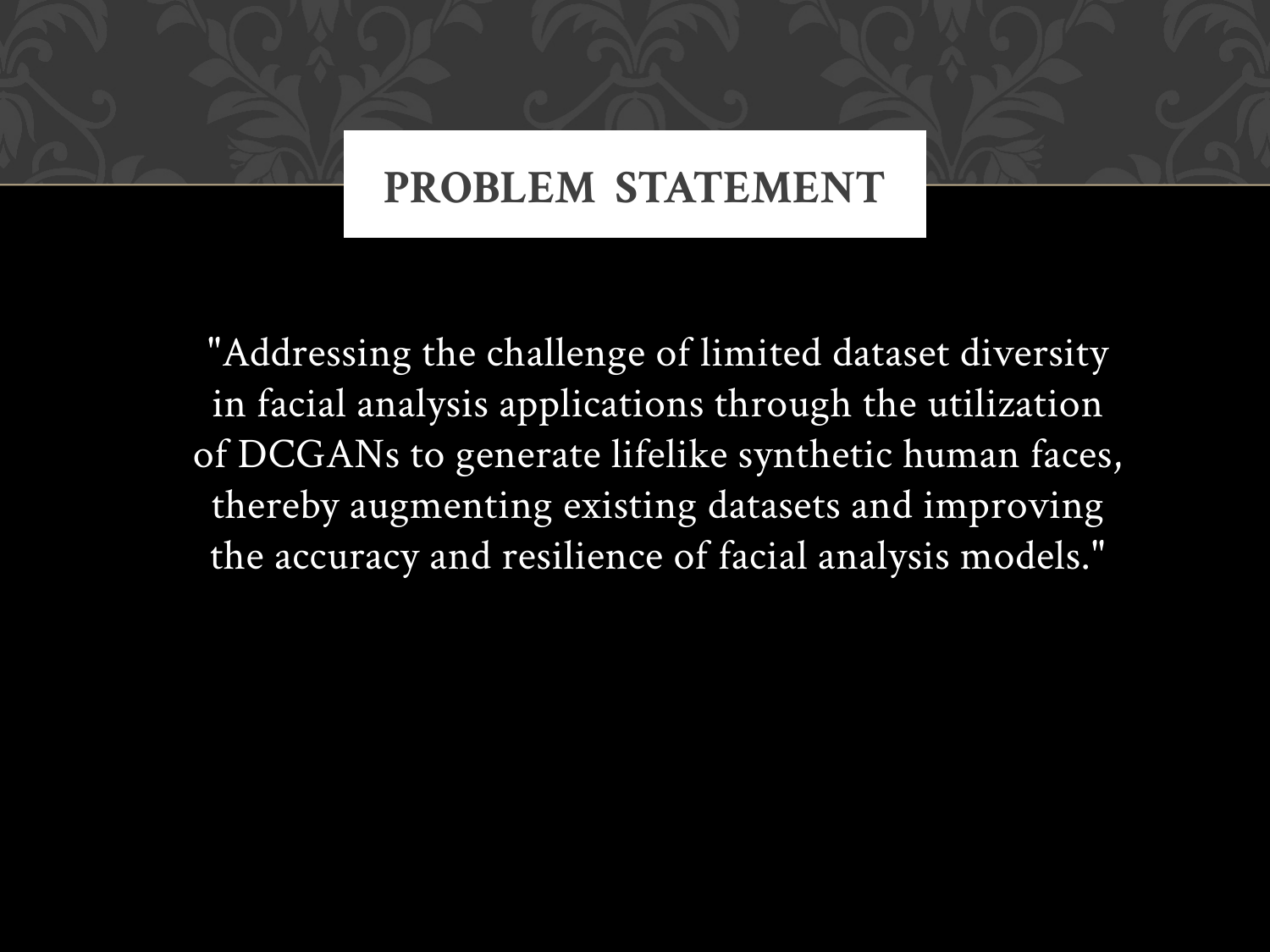

# Problem  statement
"Addressing the challenge of limited dataset diversity in facial analysis applications through the utilization of DCGANs to generate lifelike synthetic human faces, thereby augmenting existing datasets and improving the accuracy and resilience of facial analysis models."